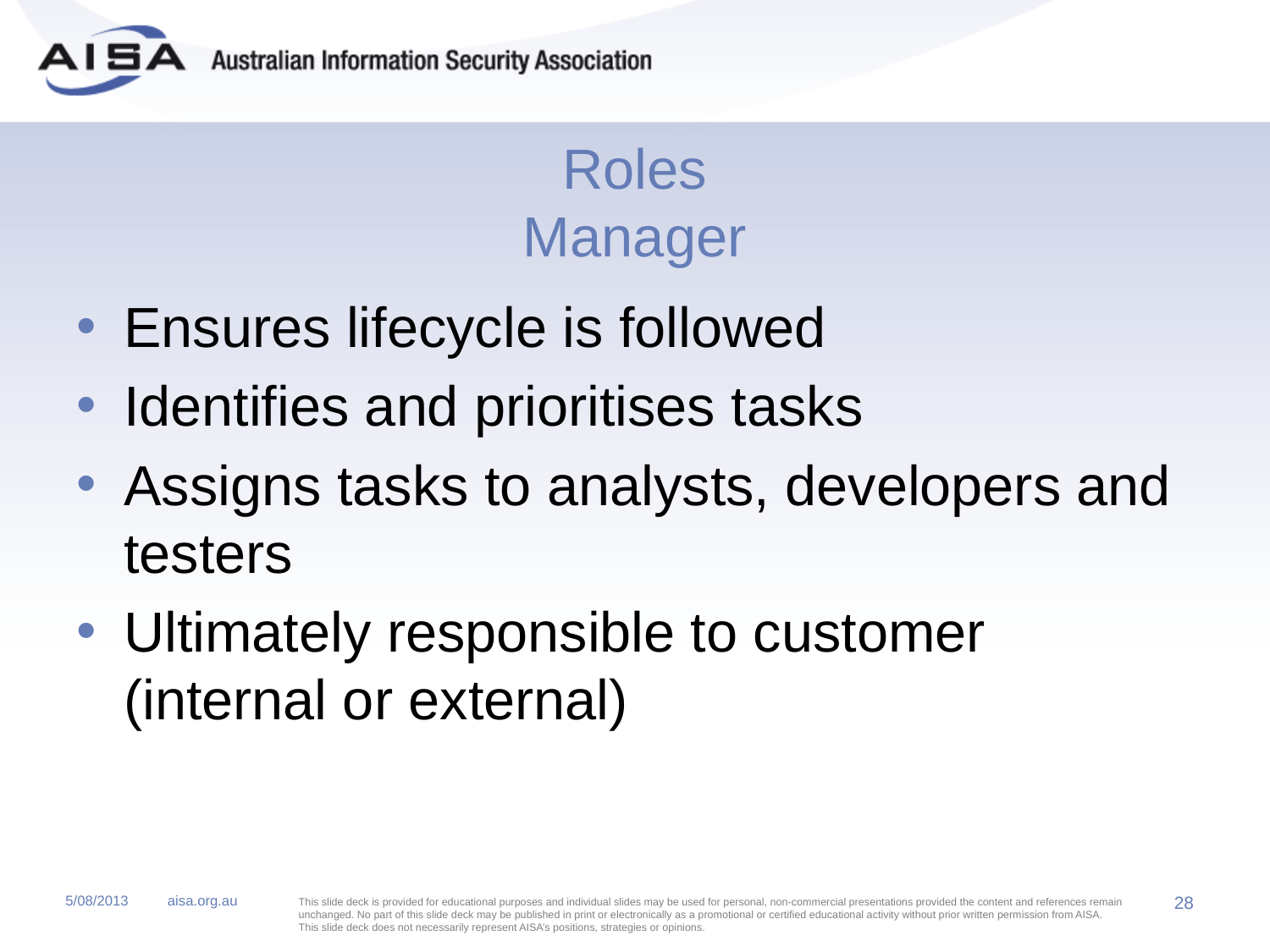

# Roles Manager
Ensures lifecycle is followed
Identifies and prioritises tasks
Assigns tasks to analysts, developers and testers
Ultimately responsible to customer (internal or external)